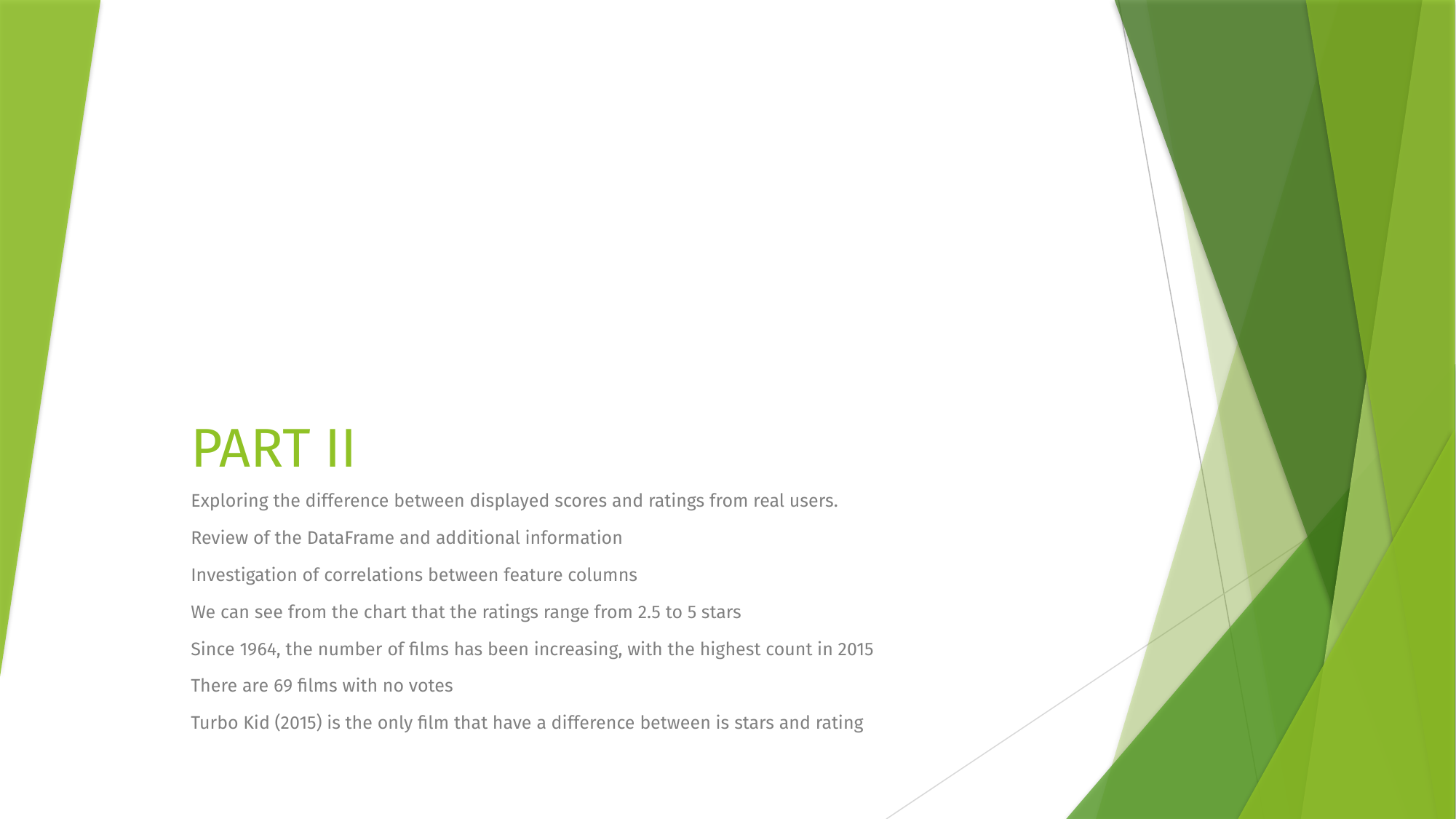

# PART II
Exploring the difference between displayed scores and ratings from real users.
Review of the DataFrame and additional information
Investigation of correlations between feature columns
We can see from the chart that the ratings range from 2.5 to 5 stars
Since 1964, the number of films has been increasing, with the highest count in 2015
There are 69 films with no votes
Turbo Kid (2015) is the only film that have a difference between is stars and rating